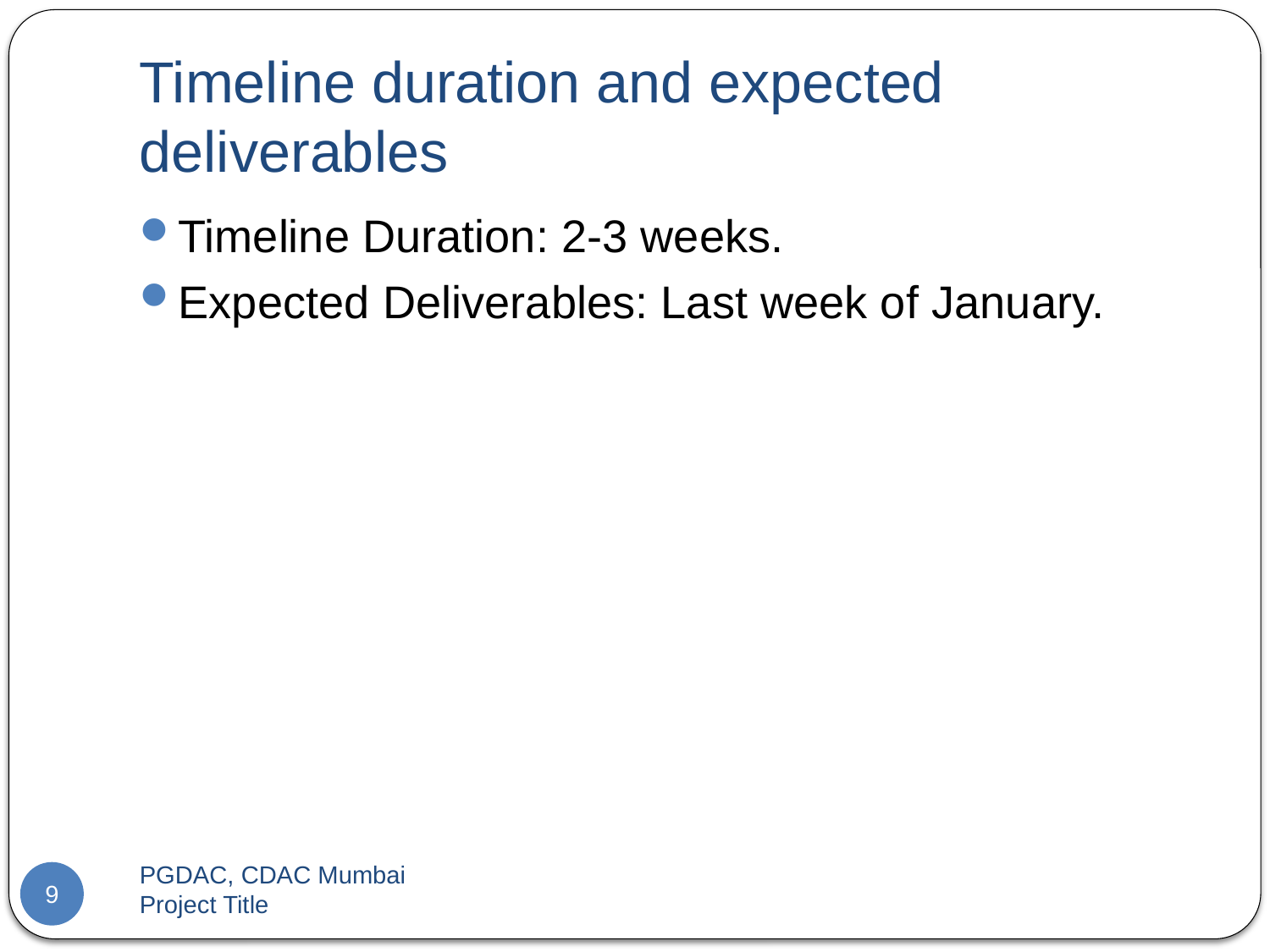

# Timeline duration and expected deliverables
Timeline Duration: 2-3 weeks.
Expected Deliverables: Last week of January.

PGDAC, CDAC Mumbai 		Project Title
9